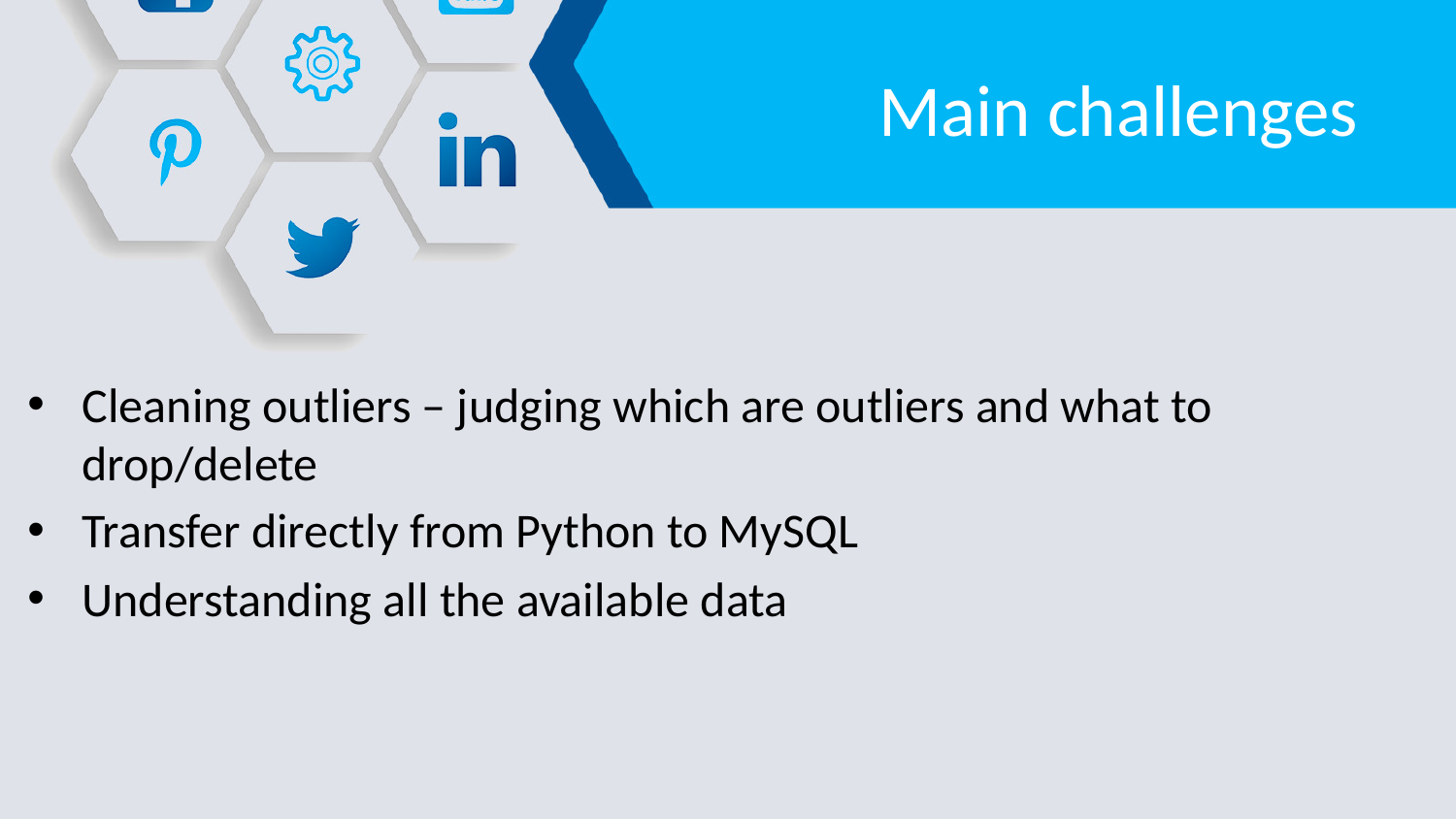

# Main challenges
Cleaning outliers – judging which are outliers and what to drop/delete
Transfer directly from Python to MySQL
Understanding all the available data